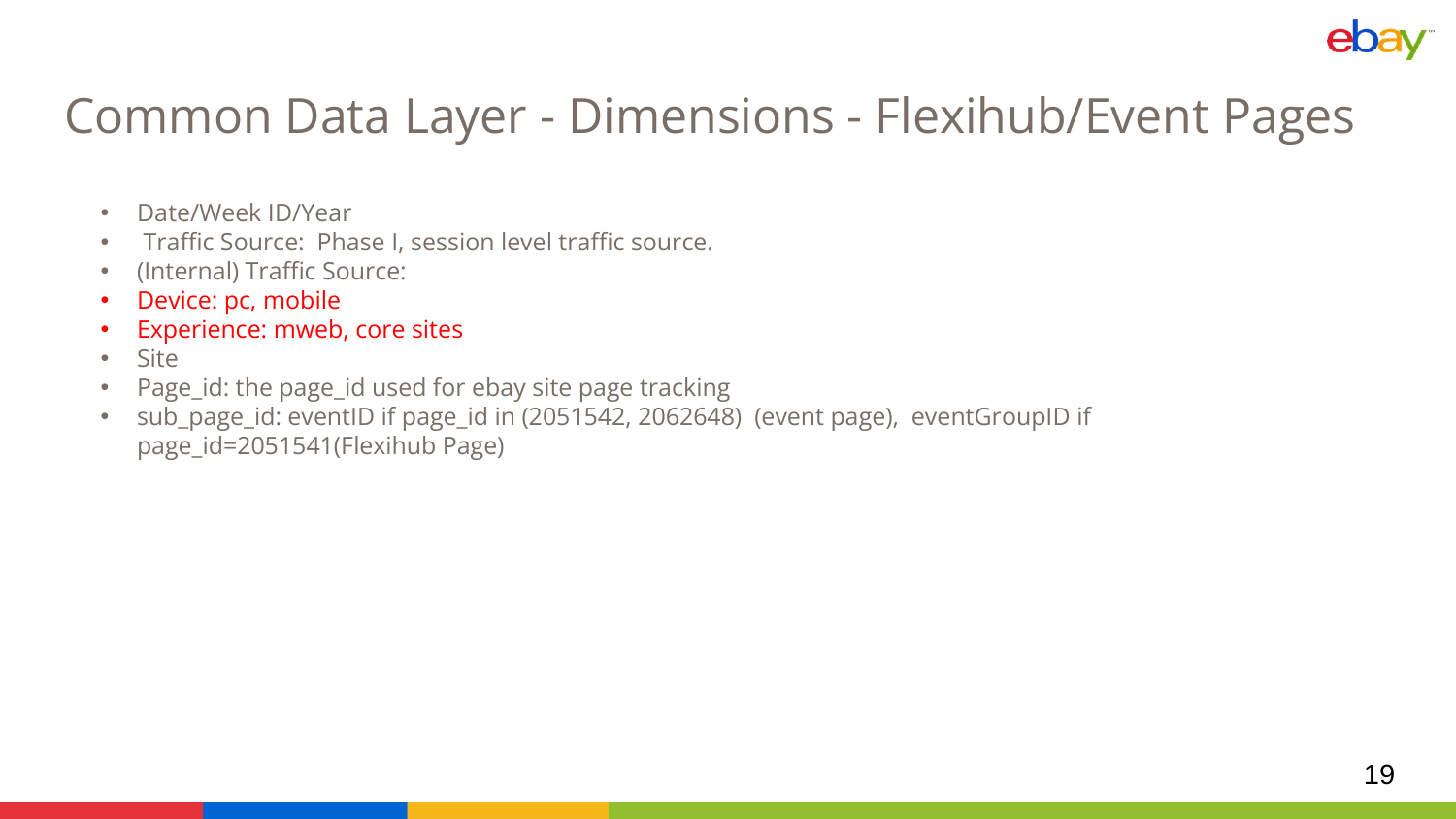

# Common Data Layer - Dimensions - Flexihub/Event Pages
Date/Week ID/Year
 Traffic Source:  Phase I, session level traffic source.
(Internal) Traffic Source:
Device: pc, mobile
Experience: mweb, core sites
Site
Page_id: the page_id used for ebay site page tracking
sub_page_id: eventID if page_id in (2051542, 2062648)  (event page),  eventGroupID if page_id=2051541(Flexihub Page)
19